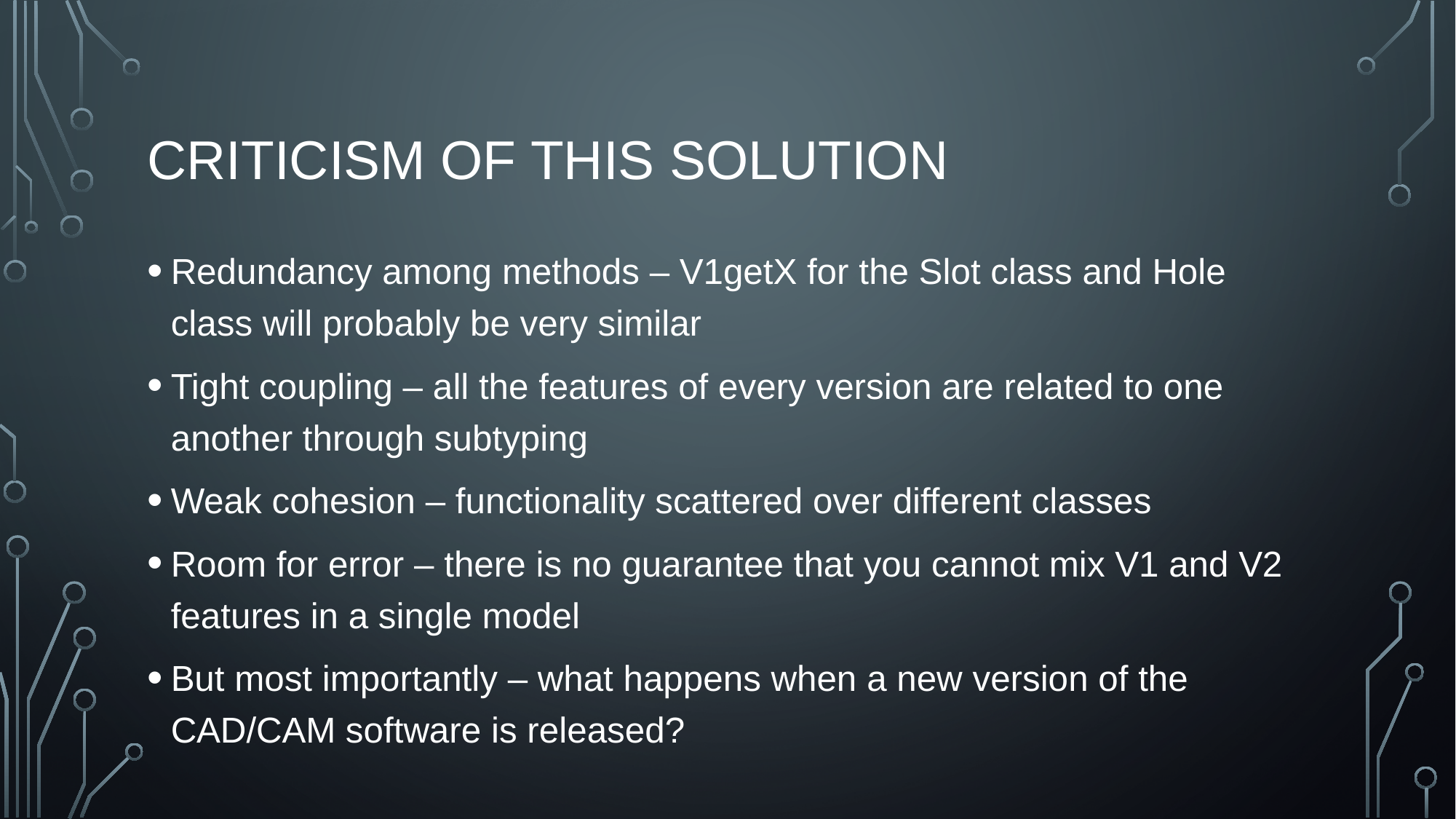

# Criticism of this solution
Redundancy among methods – V1getX for the Slot class and Hole class will probably be very similar
Tight coupling – all the features of every version are related to one another through subtyping
Weak cohesion – functionality scattered over different classes
Room for error – there is no guarantee that you cannot mix V1 and V2 features in a single model
But most importantly – what happens when a new version of the CAD/CAM software is released?